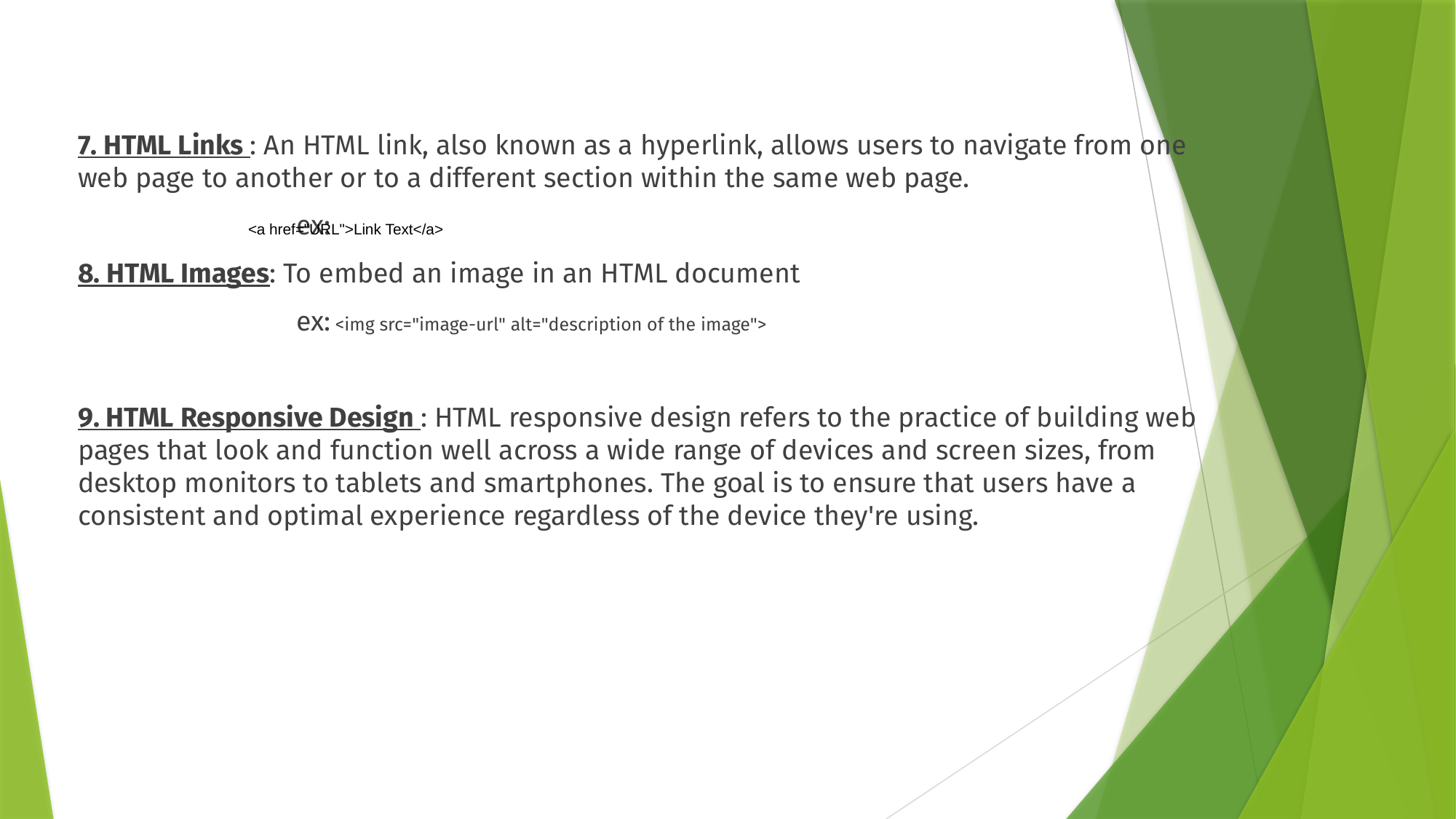

7. HTML Links : An HTML link, also known as a hyperlink, allows users to navigate from one web page to another or to a different section within the same web page.
		ex:
8. HTML Images: To embed an image in an HTML document
		ex: <img src="image-url" alt="description of the image">

9. HTML Responsive Design : HTML responsive design refers to the practice of building web pages that look and function well across a wide range of devices and screen sizes, from desktop monitors to tablets and smartphones. The goal is to ensure that users have a consistent and optimal experience regardless of the device they're using.
<a href="URL">Link Text</a>